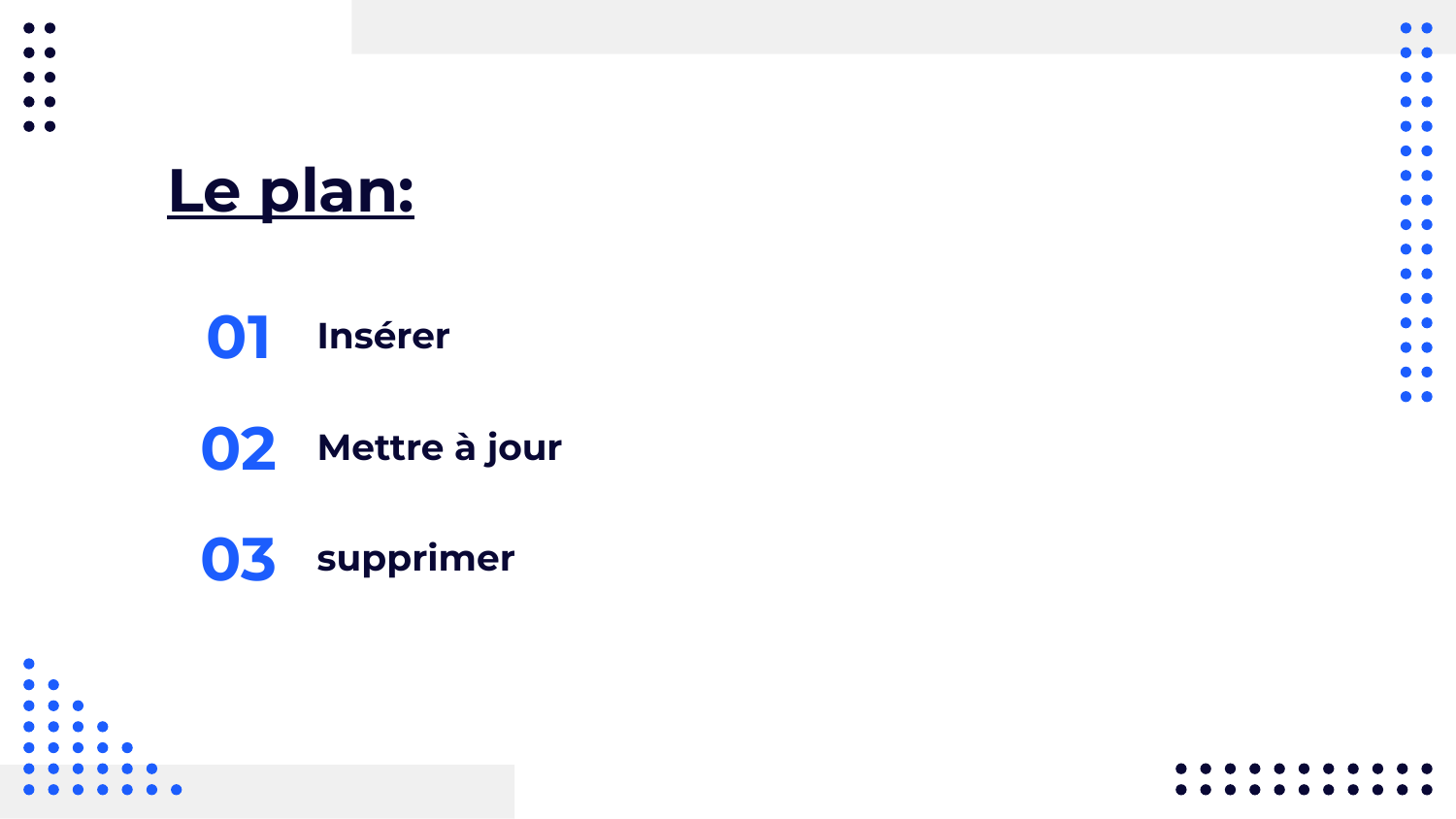

# Le plan:
Insérer

01

Mettre à jour

02

supprimer
03